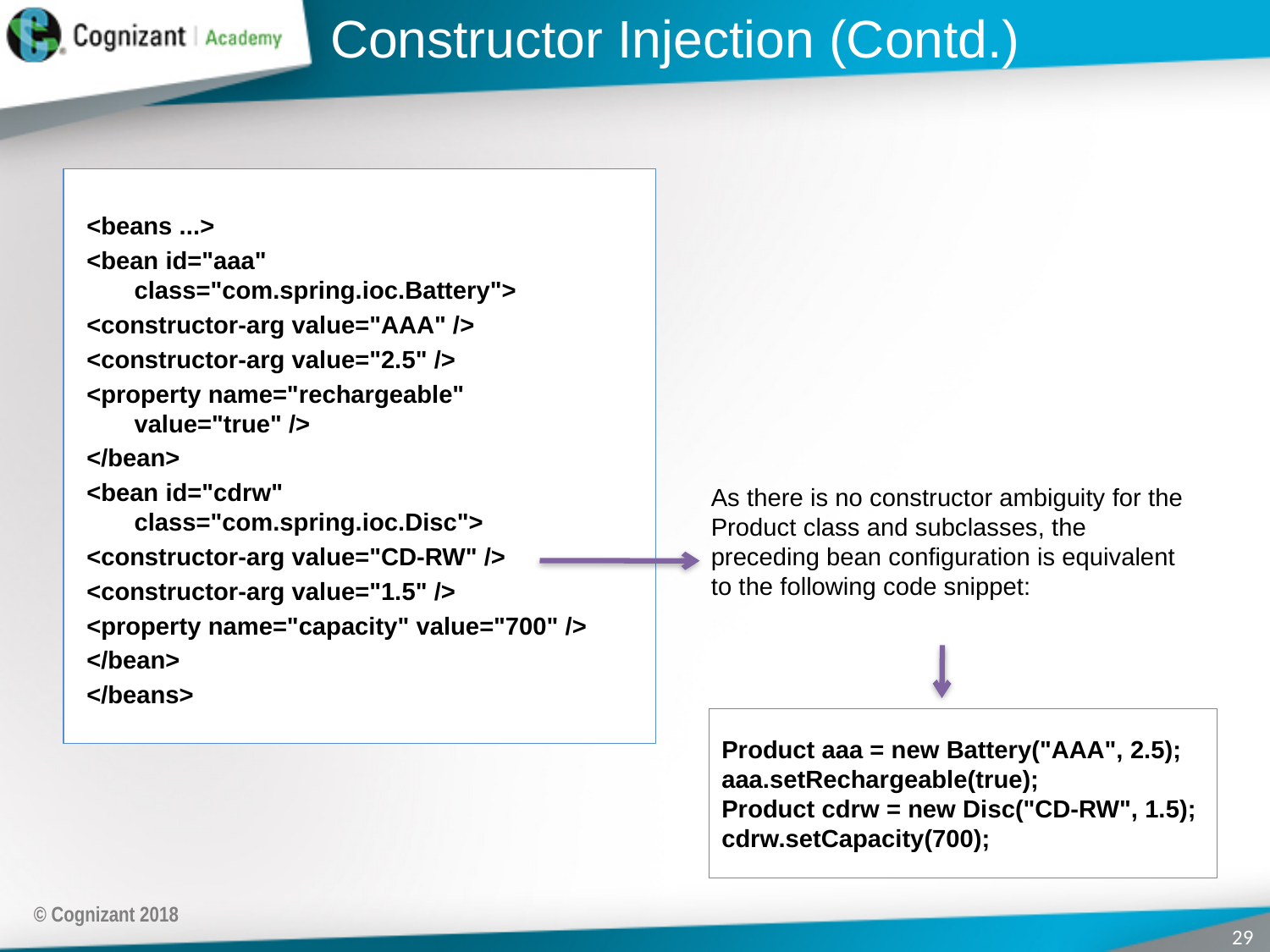

# Constructor Injection (Contd.)

<beans ...>
<bean id="aaa" class="com.spring.ioc.Battery">
<constructor-arg value="AAA" />
<constructor-arg value="2.5" />
<property name="rechargeable" value="true" />
</bean>
<bean id="cdrw" class="com.spring.ioc.Disc">
<constructor-arg value="CD-RW" />
<constructor-arg value="1.5" />
<property name="capacity" value="700" />
</bean>
</beans>

As there is no constructor ambiguity for the Product class and subclasses, the preceding bean configuration is equivalent to the following code snippet:
Product aaa = new Battery("AAA", 2.5);
aaa.setRechargeable(true);
Product cdrw = new Disc("CD-RW", 1.5);
cdrw.setCapacity(700);
© Cognizant 2018
29